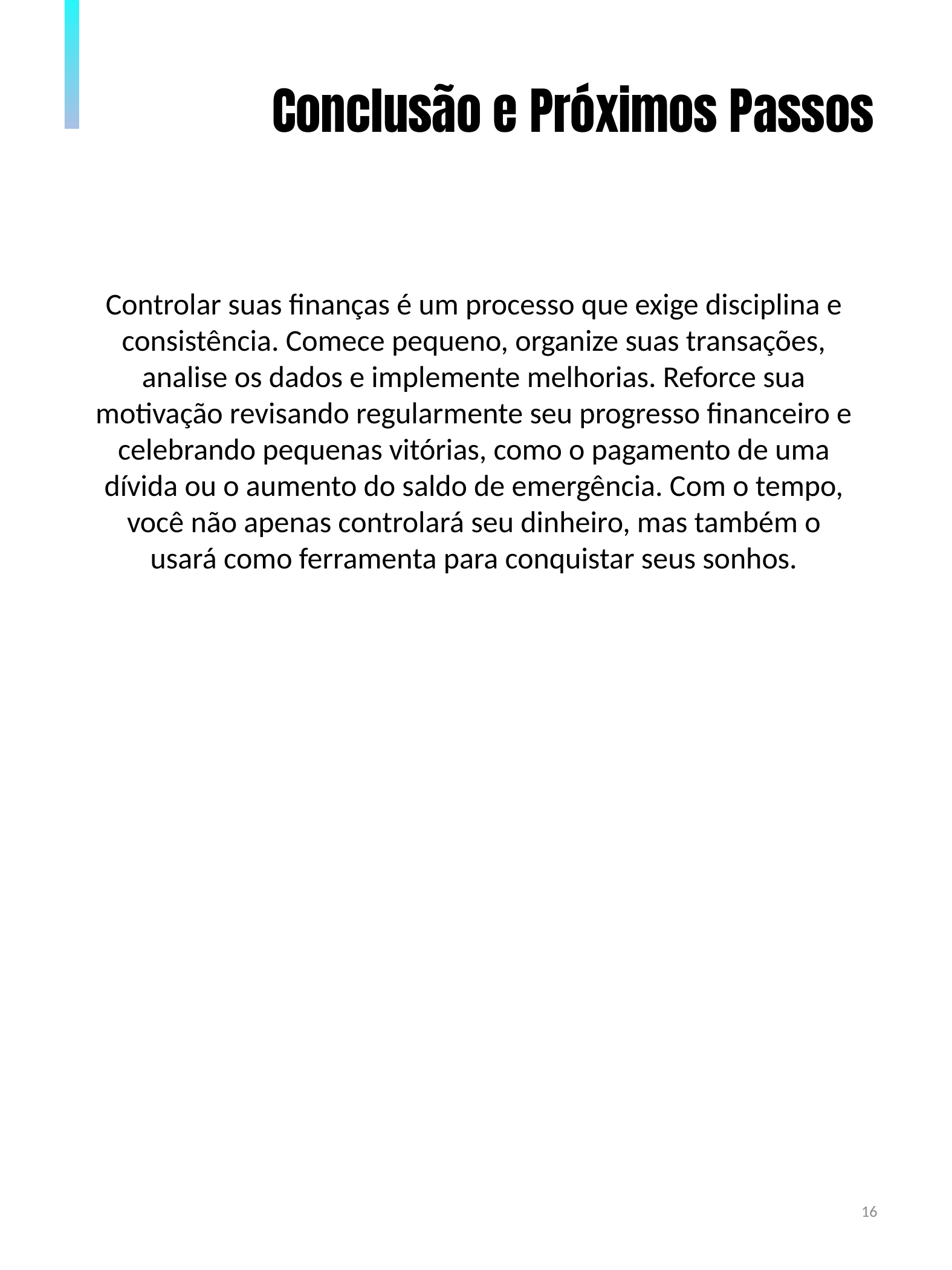

Conclusão e Próximos Passos
Controlar suas finanças é um processo que exige disciplina e consistência. Comece pequeno, organize suas transações, analise os dados e implemente melhorias. Reforce sua motivação revisando regularmente seu progresso financeiro e celebrando pequenas vitórias, como o pagamento de uma dívida ou o aumento do saldo de emergência. Com o tempo, você não apenas controlará seu dinheiro, mas também o usará como ferramenta para conquistar seus sonhos.
16